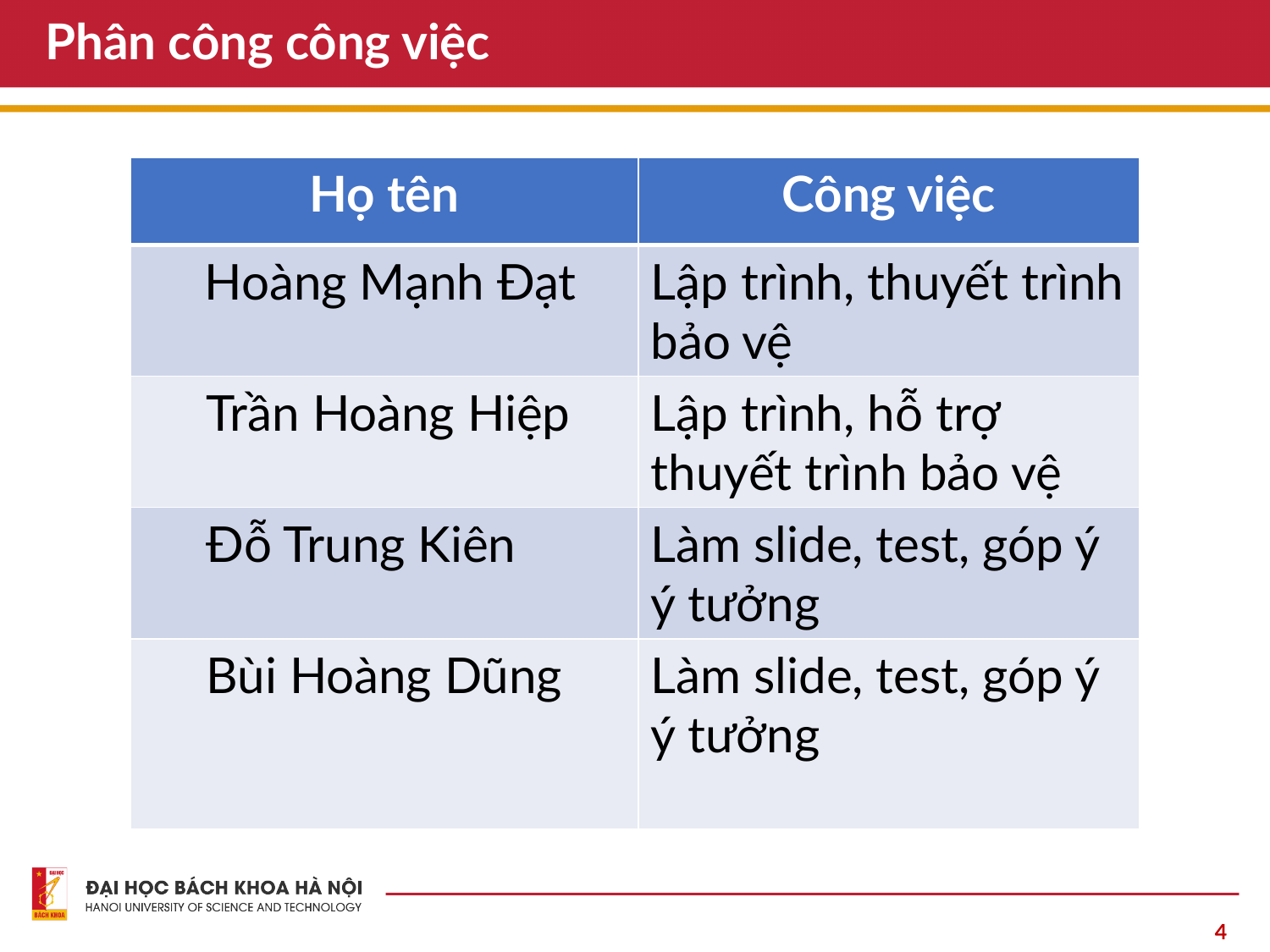

# Phân công công việc
| Họ tên | Công việc |
| --- | --- |
| Hoàng Mạnh Đạt | Lập trình, thuyết trình bảo vệ |
| Trần Hoàng Hiệp | Lập trình, hỗ trợ thuyết trình bảo vệ |
| Đỗ Trung Kiên | Làm slide, test, góp ý ý tưởng |
| Bùi Hoàng Dũng | Làm slide, test, góp ý ý tưởng |
4